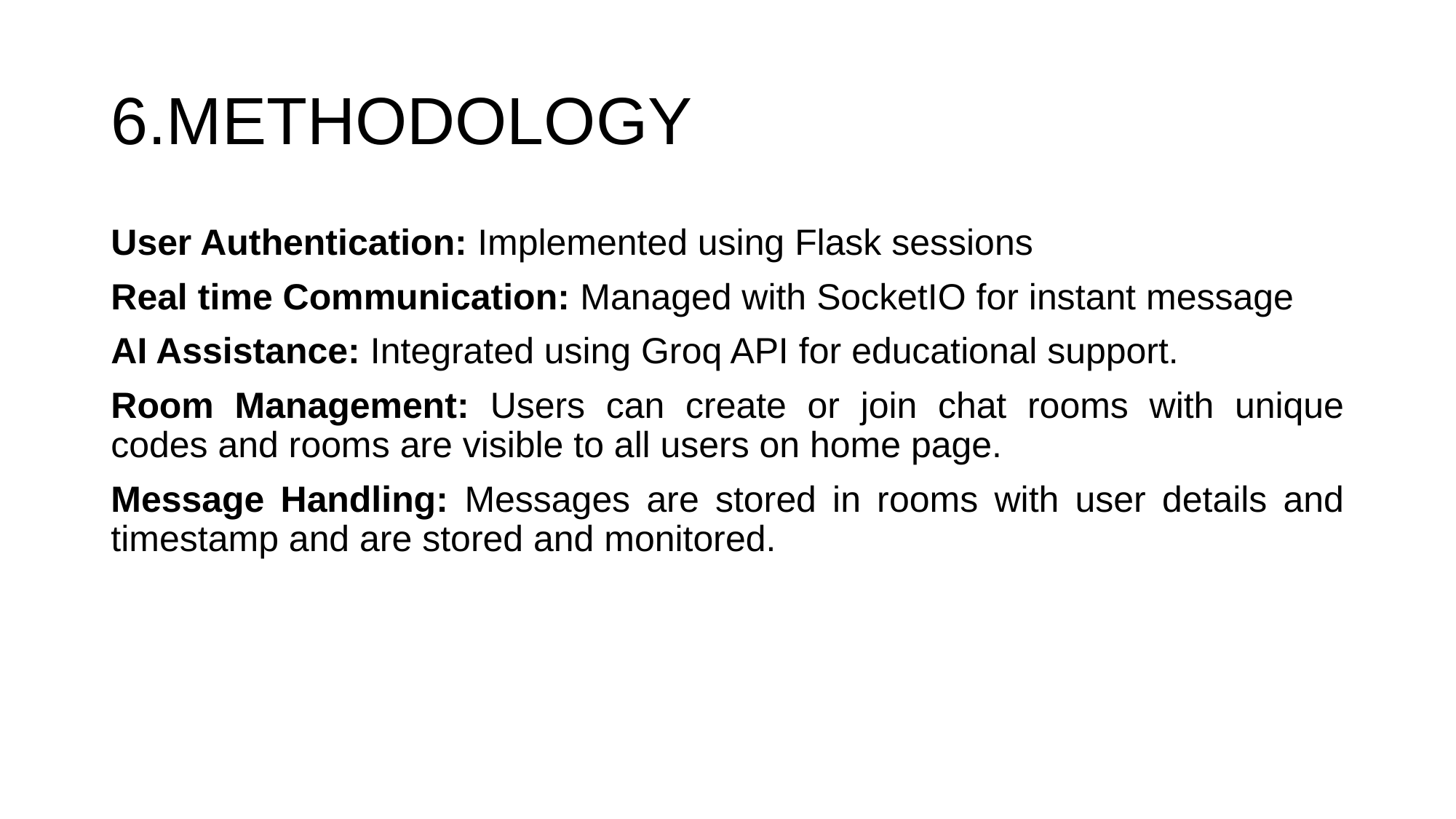

# 6.METHODOLOGY
User Authentication: Implemented using Flask sessions
Real time Communication: Managed with SocketIO for instant message
AI Assistance: Integrated using Groq API for educational support.
Room Management: Users can create or join chat rooms with unique codes and rooms are visible to all users on home page.
Message Handling: Messages are stored in rooms with user details and timestamp and are stored and monitored.